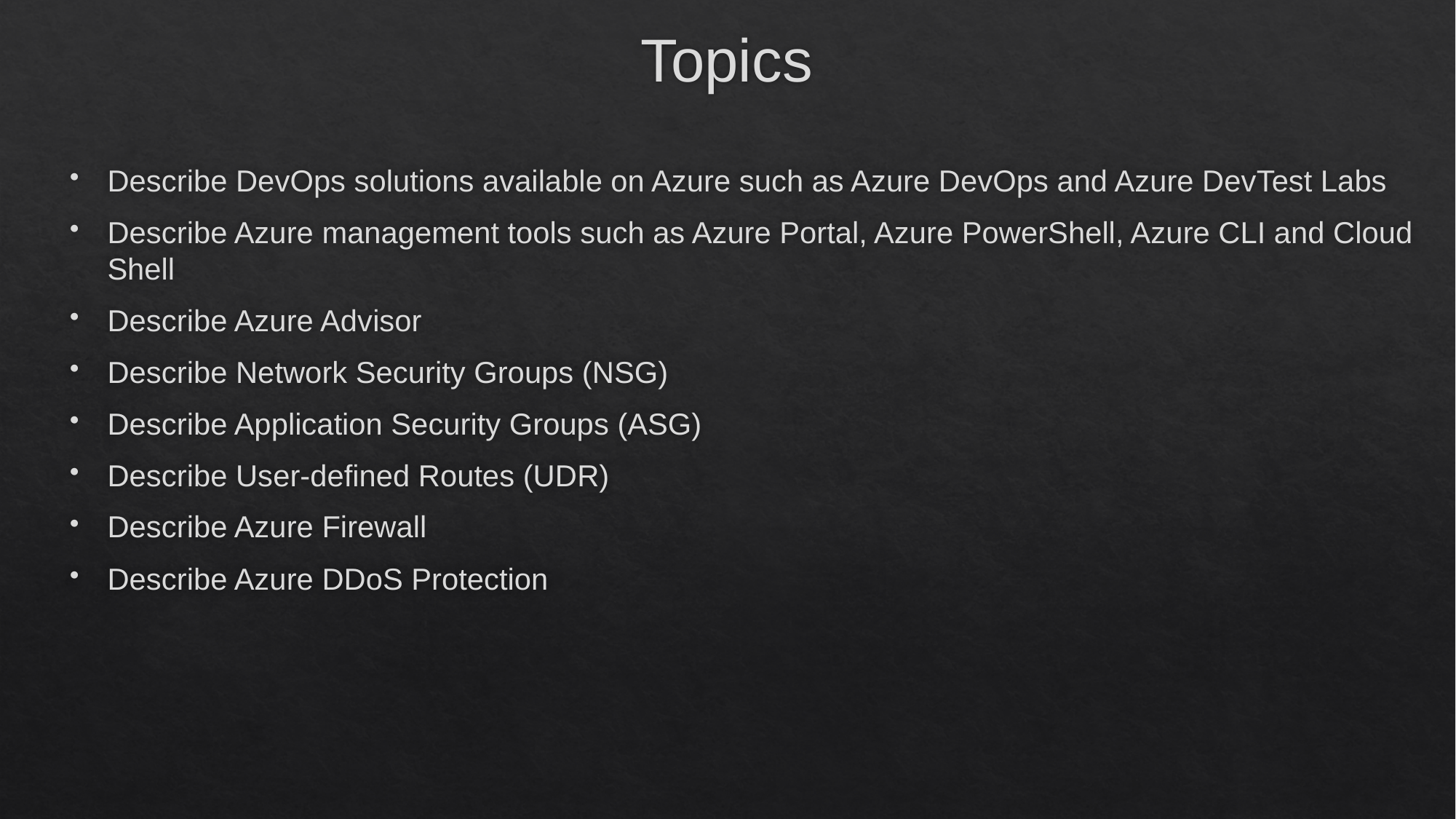

# Topics
Describe DevOps solutions available on Azure such as Azure DevOps and Azure DevTest Labs
Describe Azure management tools such as Azure Portal, Azure PowerShell, Azure CLI and Cloud Shell
Describe Azure Advisor
Describe Network Security Groups (NSG)
Describe Application Security Groups (ASG)
Describe User-defined Routes (UDR)
Describe Azure Firewall
Describe Azure DDoS Protection